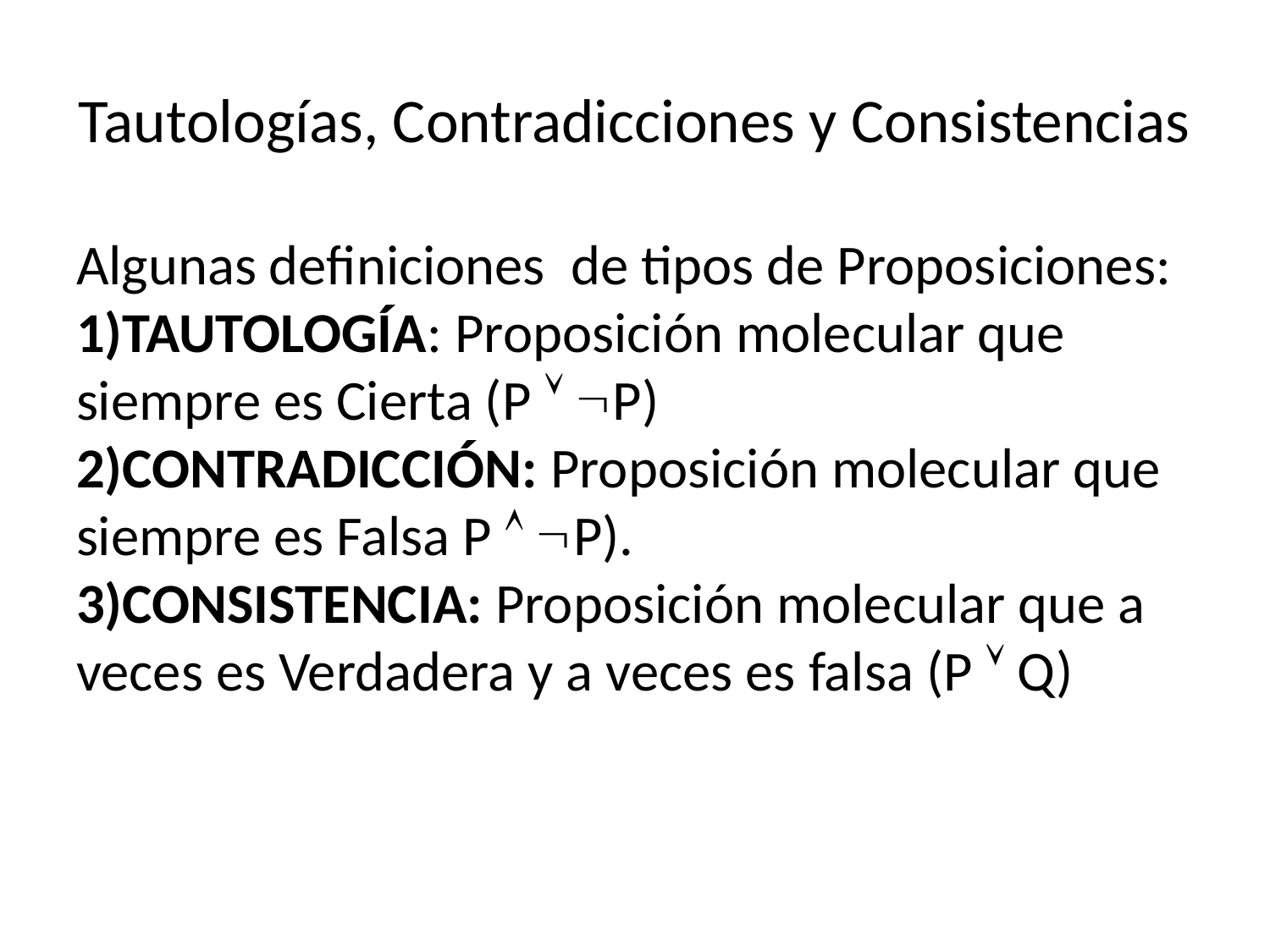

# Tautologías, Contradicciones y Consistencias
Algunas definiciones  de tipos de Proposiciones:
1)TAUTOLOGÍA: Proposición molecular que siempre es Cierta (P ∨ ¬P)
2)CONTRADICCIÓN: Proposición molecular que siempre es Falsa P ∧ ¬P).
3)CONSISTENCIA: Proposición molecular que a veces es Verdadera y a veces es falsa (P ∨ Q)